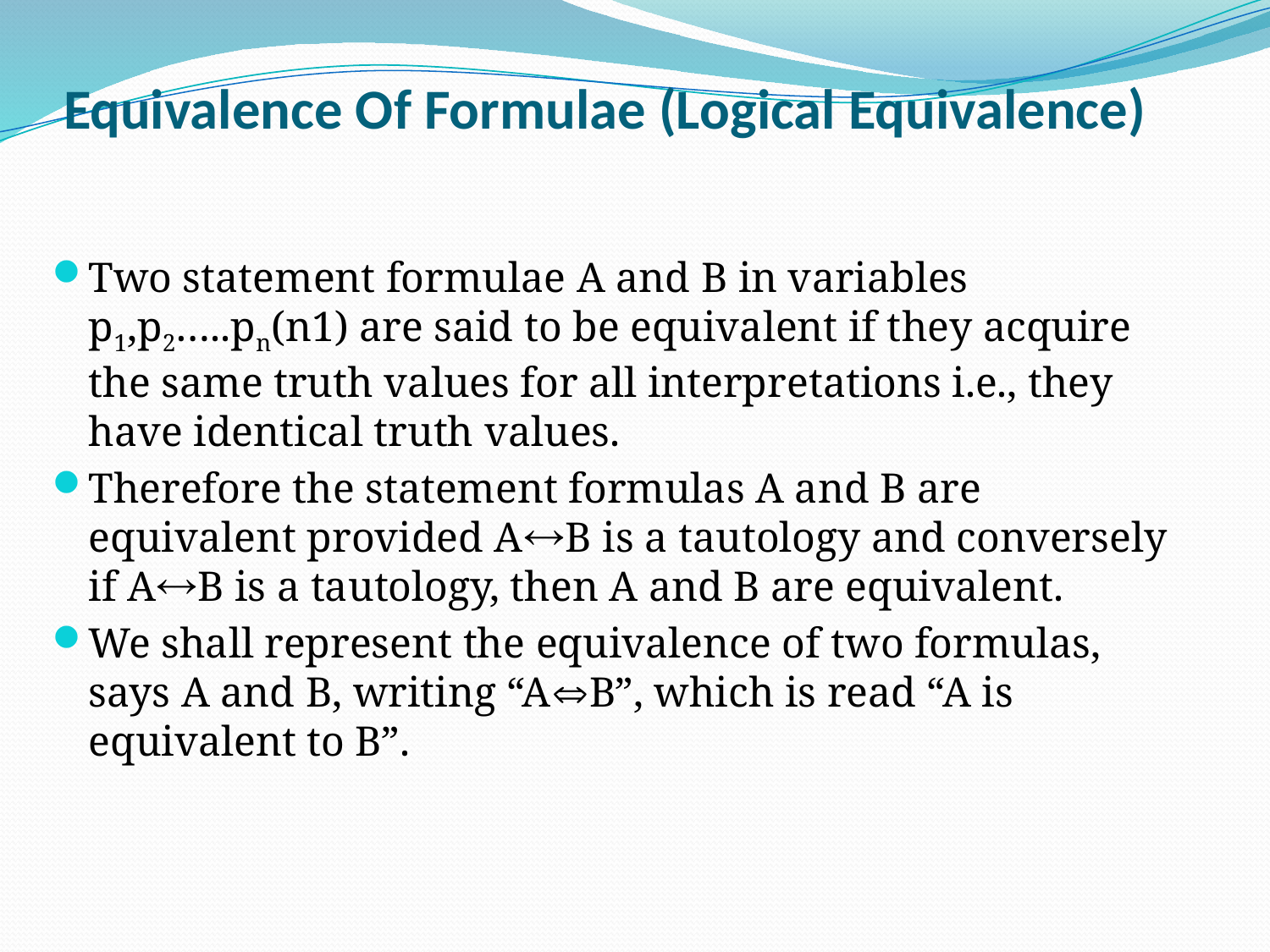

# Equivalence Of Formulae (Logical Equivalence)

Two statement formulae A and B in variables p1,p2…..pn(n1) are said to be equivalent if they acquire the same truth values for all interpretations i.e., they have identical truth values.
Therefore the statement formulas A and B are equivalent provided A↔B is a tautology and conversely if A↔B is a tautology, then A and B are equivalent.
We shall represent the equivalence of two formulas, says A and B, writing “A⇔B”, which is read “A is equivalent to B”.